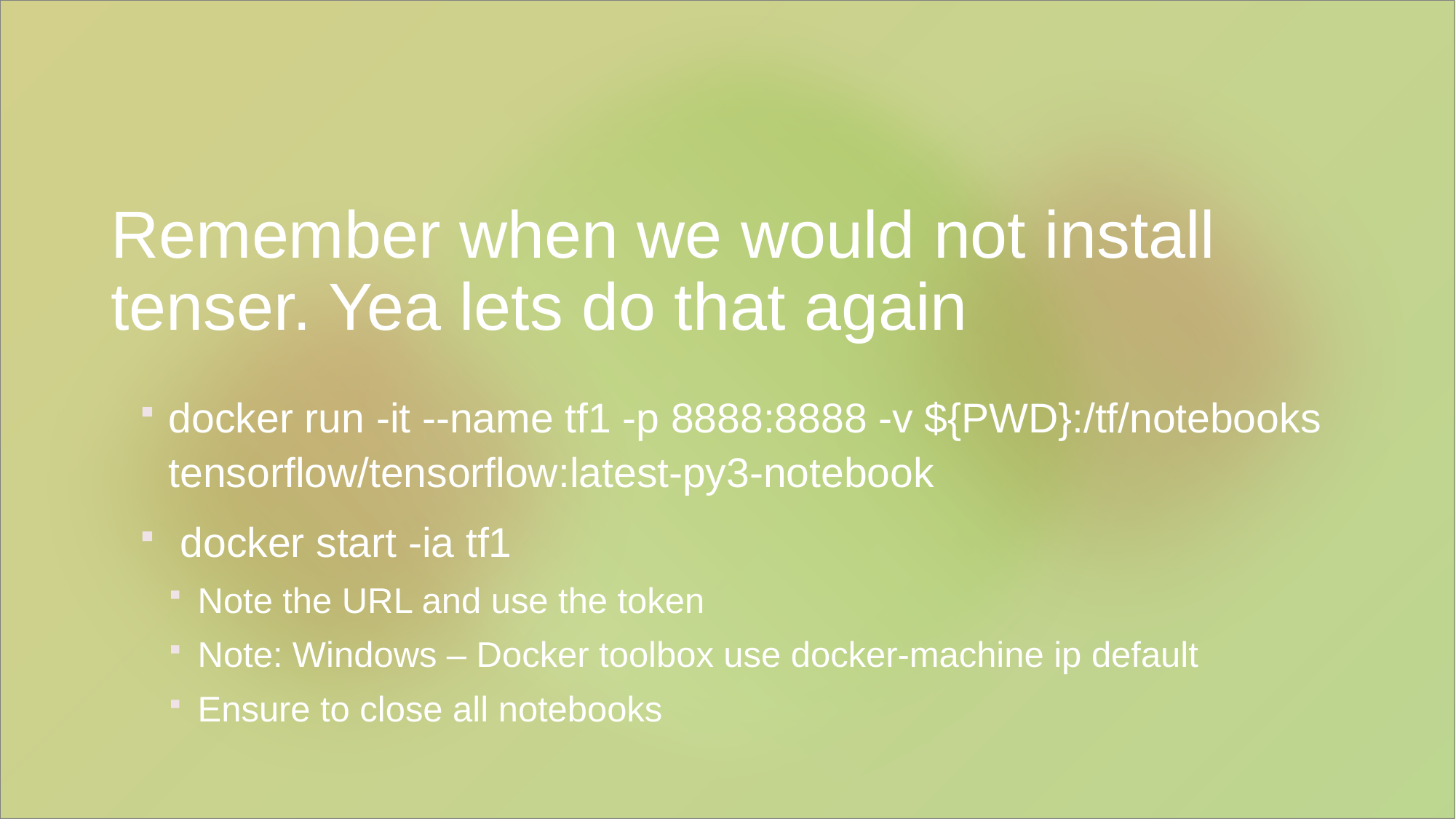

# Remember when we would not install tenser. Yea lets do that again

docker run -it --name tf1 -p 8888:8888 -v ${PWD}:/tf/notebooks tensorflow/tensorflow:latest-py3-notebook
 docker start -ia tf1
Note the URL and use the token
Note: Windows – Docker toolbox use docker-machine ip default
Ensure to close all notebooks